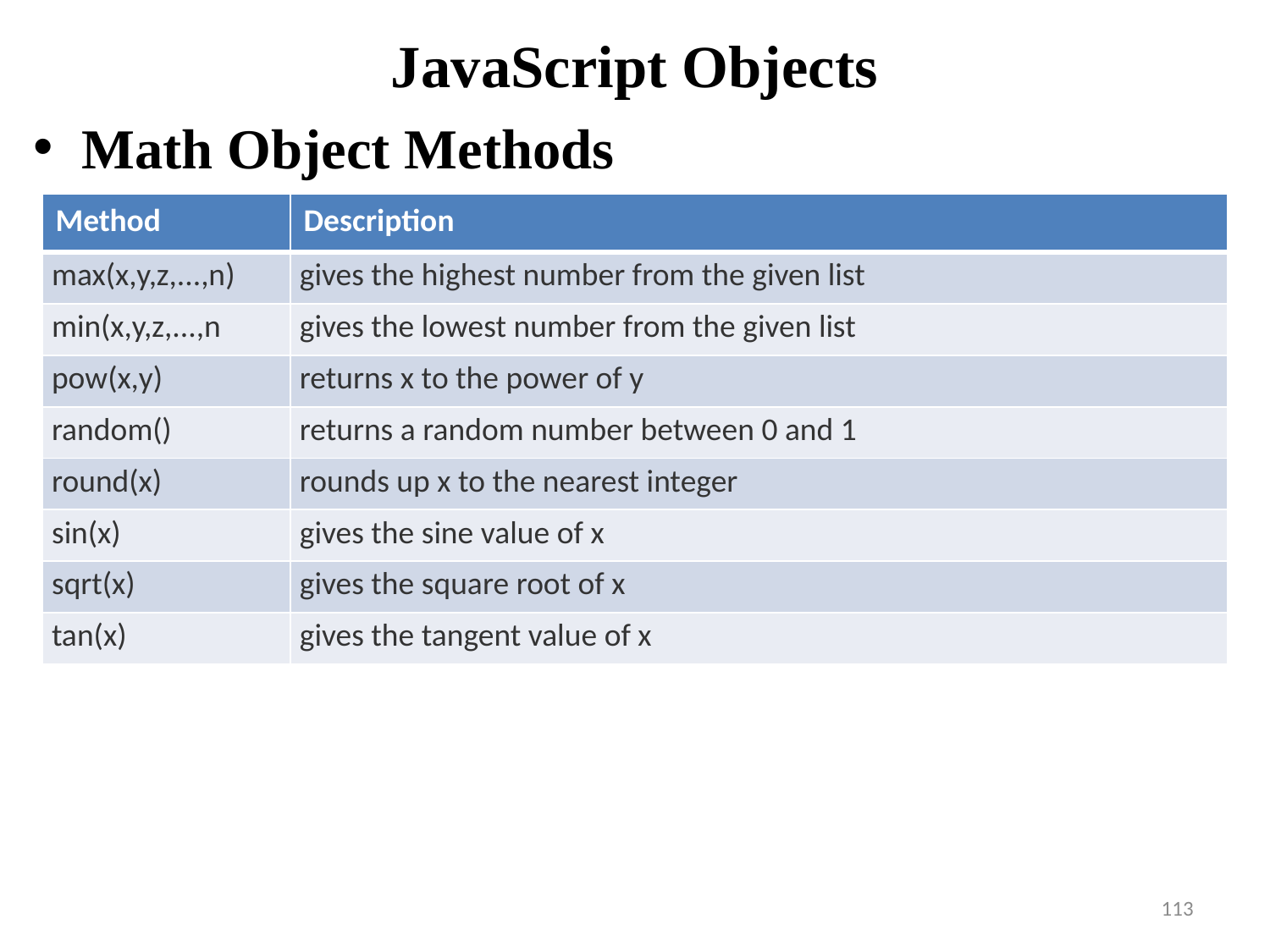

# JavaScript Objects
Math Object Methods

| Method | Description |
| --- | --- |
| max(x,y,z,...,n) | gives the highest number from the given list |
| min(x,y,z,...,n | gives the lowest number from the given list |
| pow(x,y) | returns x to the power of y |
| random() | returns a random number between 0 and 1 |
| round(x) | rounds up x to the nearest integer |
| sin(x) | gives the sine value of x |
| sqrt(x) | gives the square root of x |
| tan(x) | gives the tangent value of x |

113